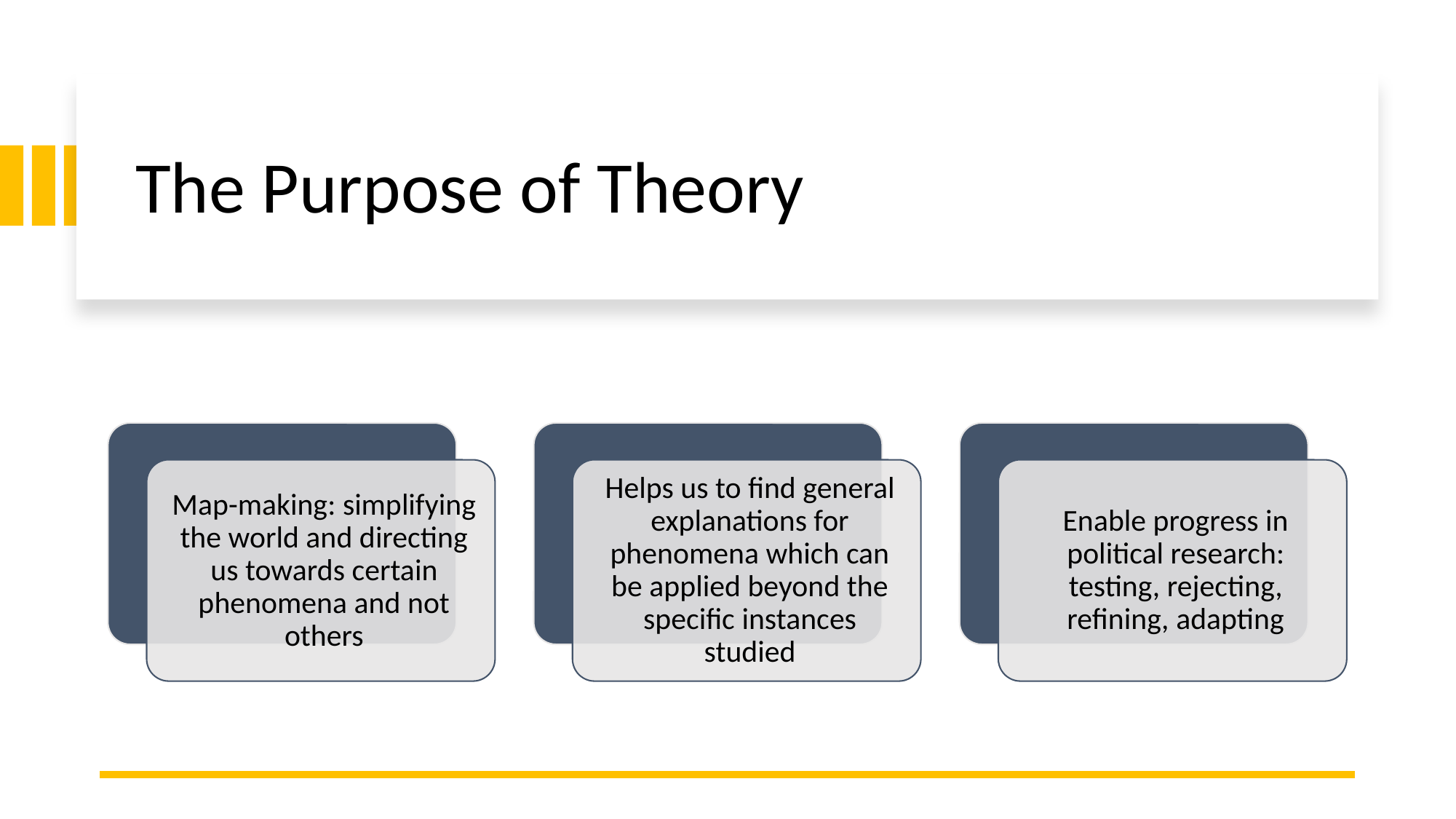

# The Purpose of Theory

Map-making: simplifying the world and directing us towards certain phenomena and not others
Helps us to find general explanations for phenomena which can be applied beyond the specific instances studied
Enable progress in political research: testing, rejecting, refining, adapting